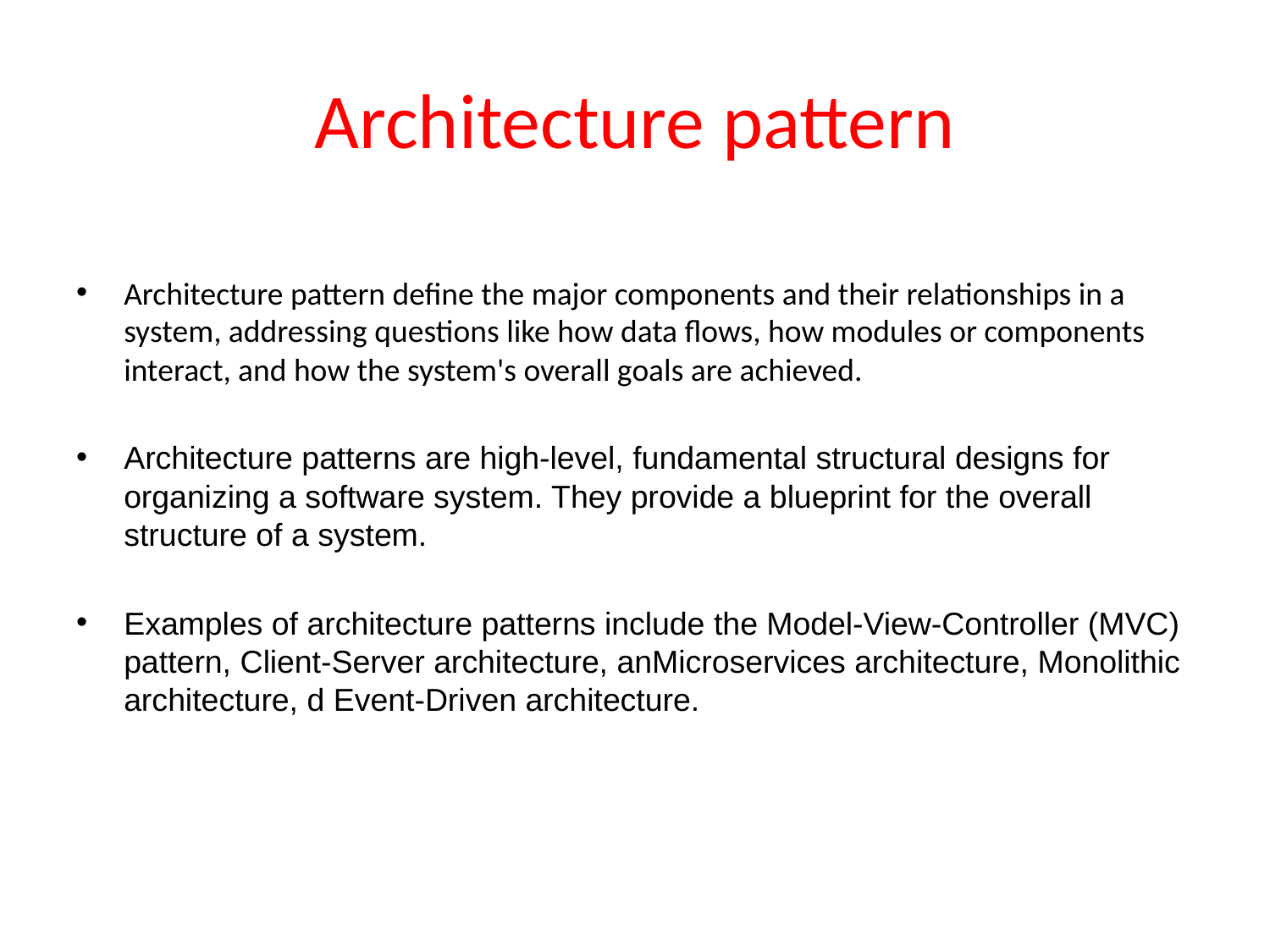

# Architecture pattern

Architecture pattern define the major components and their relationships in a system, addressing questions like how data flows, how modules or components interact, and how the system's overall goals are achieved.

Architecture patterns are high-level, fundamental structural designs for organizing a software system. They provide a blueprint for the overall structure of a system.

Examples of architecture patterns include the Model-View-Controller (MVC) pattern, Client-Server architecture, anMicroservices architecture, Monolithic architecture, d Event-Driven architecture.